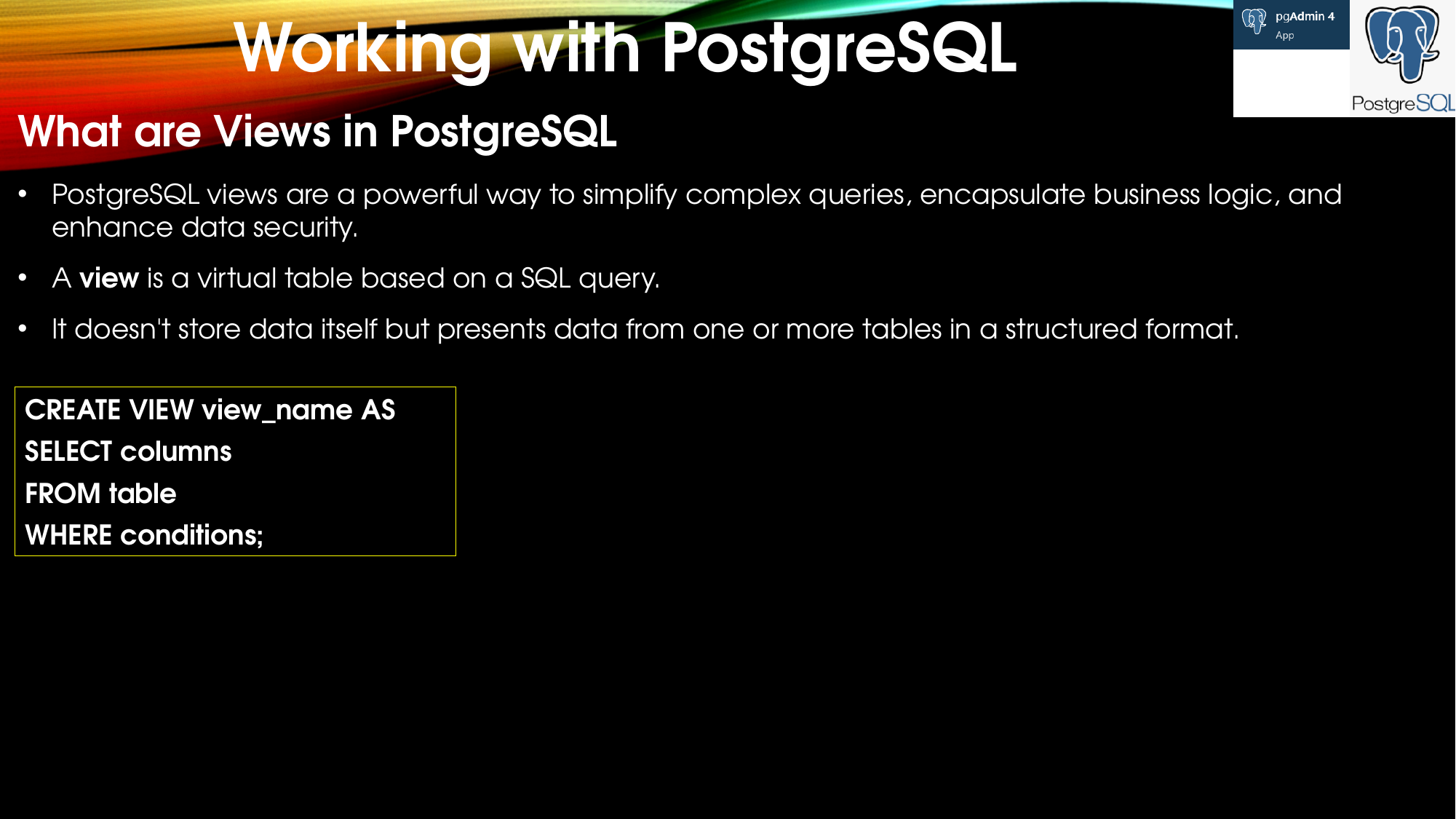

Working with PostgreSQL
What are Views in PostgreSQL
PostgreSQL views are a powerful way to simplify complex queries, encapsulate business logic, and enhance data security.
A view is a virtual table based on a SQL query.
It doesn't store data itself but presents data from one or more tables in a structured format.
CREATE VIEW view_name AS
SELECT columns
FROM table
WHERE conditions;